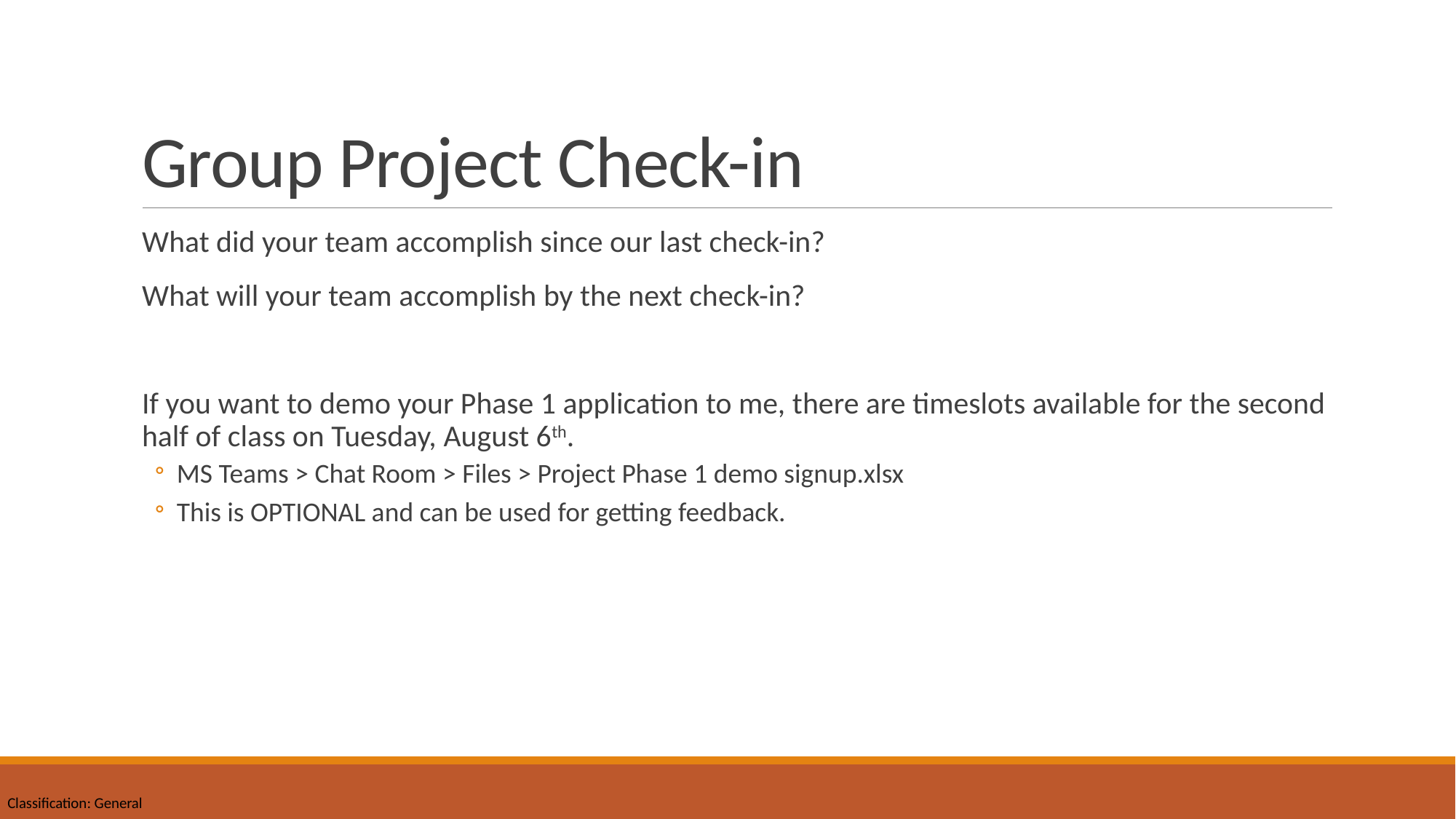

# Group Project Check-in
What did your team accomplish since our last check-in?
What will your team accomplish by the next check-in?

If you want to demo your Phase 1 application to me, there are timeslots available for the second half of class on Tuesday, August 6th.
MS Teams > Chat Room > Files > Project Phase 1 demo signup.xlsx
This is OPTIONAL and can be used for getting feedback.